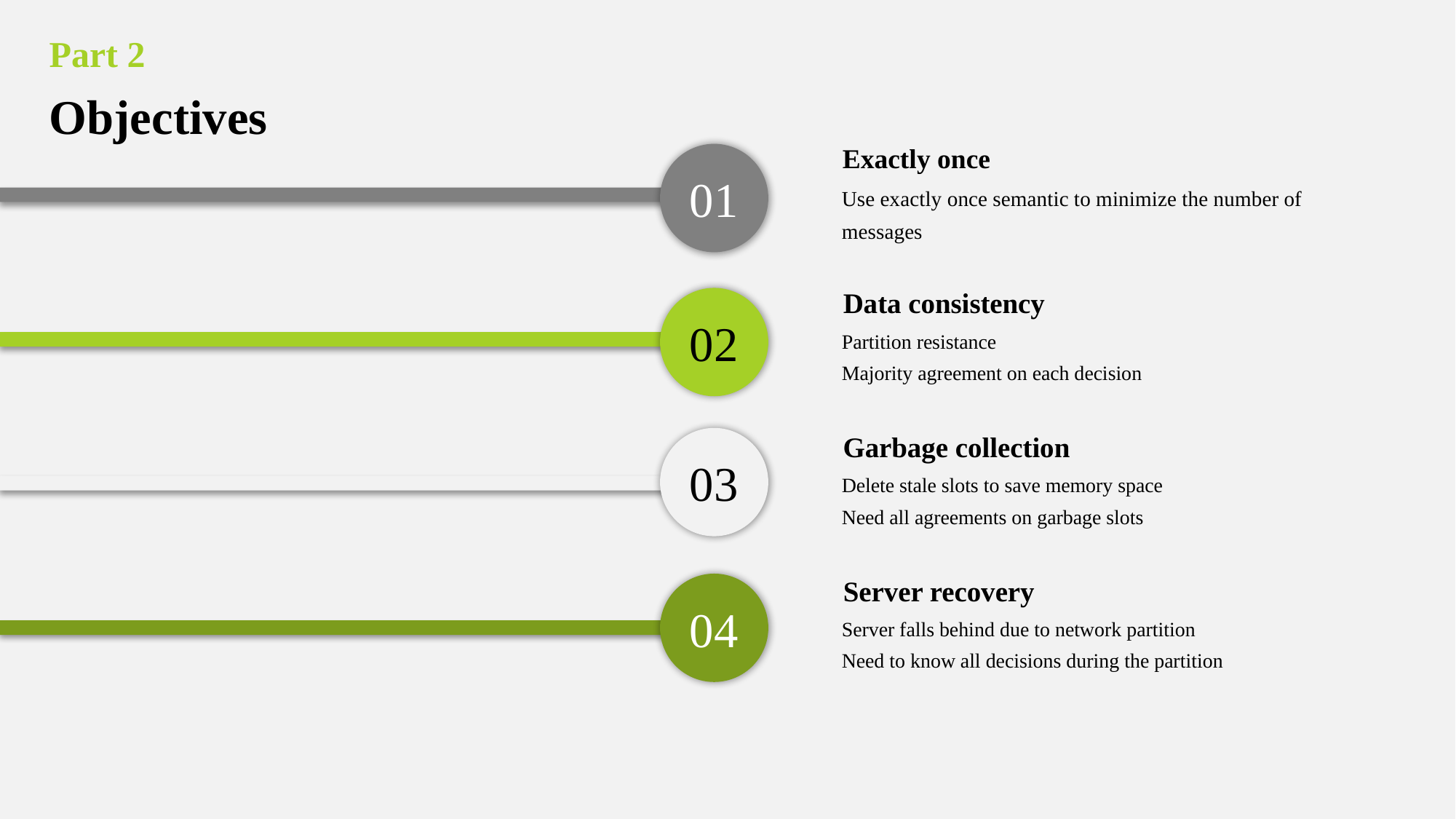

Part 2
Objectives
Exactly once
Use exactly once semantic to minimize the number of messages
01

Data consistency
Partition resistance
Majority agreement on each decision
02

Garbage collection
Delete stale slots to save memory space
Need all agreements on garbage slots
03

Server recovery
Server falls behind due to network partition
Need to know all decisions during the partition
04